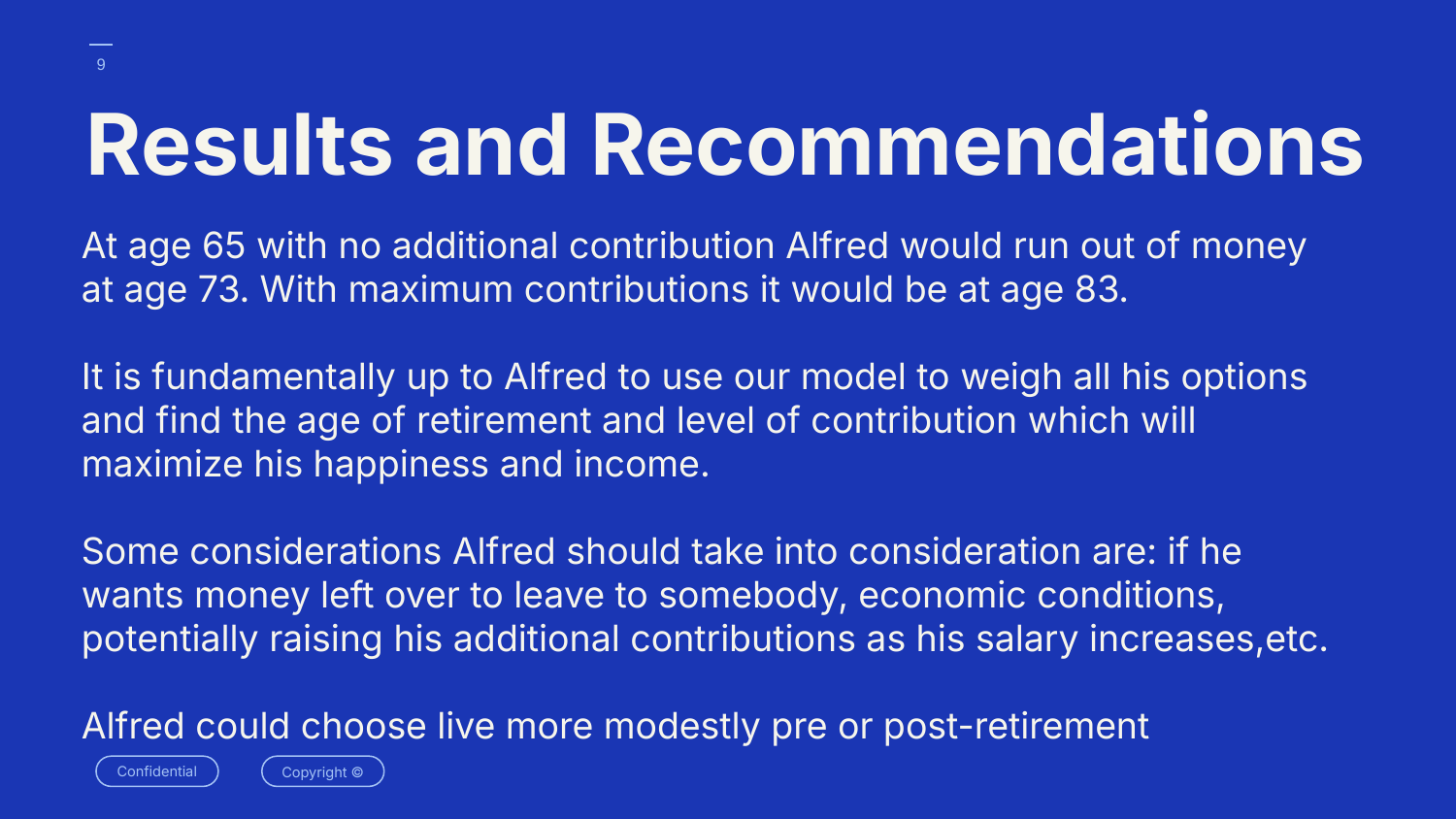

9
# Results and Recommendations
At age 65 with no additional contribution Alfred would run out of money at age 73. With maximum contributions it would be at age 83.

It is fundamentally up to Alfred to use our model to weigh all his options and find the age of retirement and level of contribution which will maximize his happiness and income.

Some considerations Alfred should take into consideration are: if he wants money left over to leave to somebody, economic conditions, potentially raising his additional contributions as his salary increases,etc.

Alfred could choose live more modestly pre or post-retirement